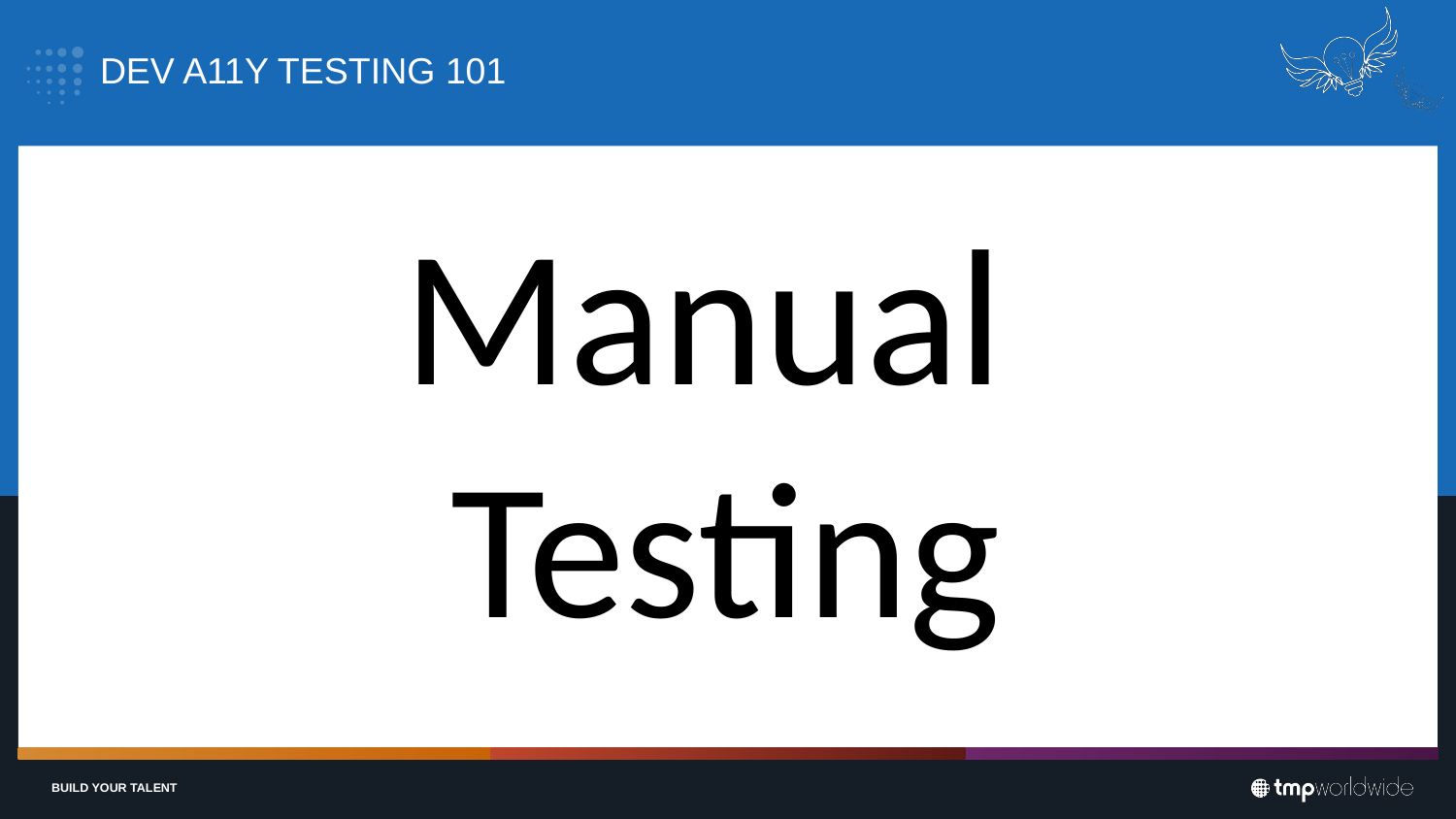

# DEV A11Y TESTING 101

Manual
Testing